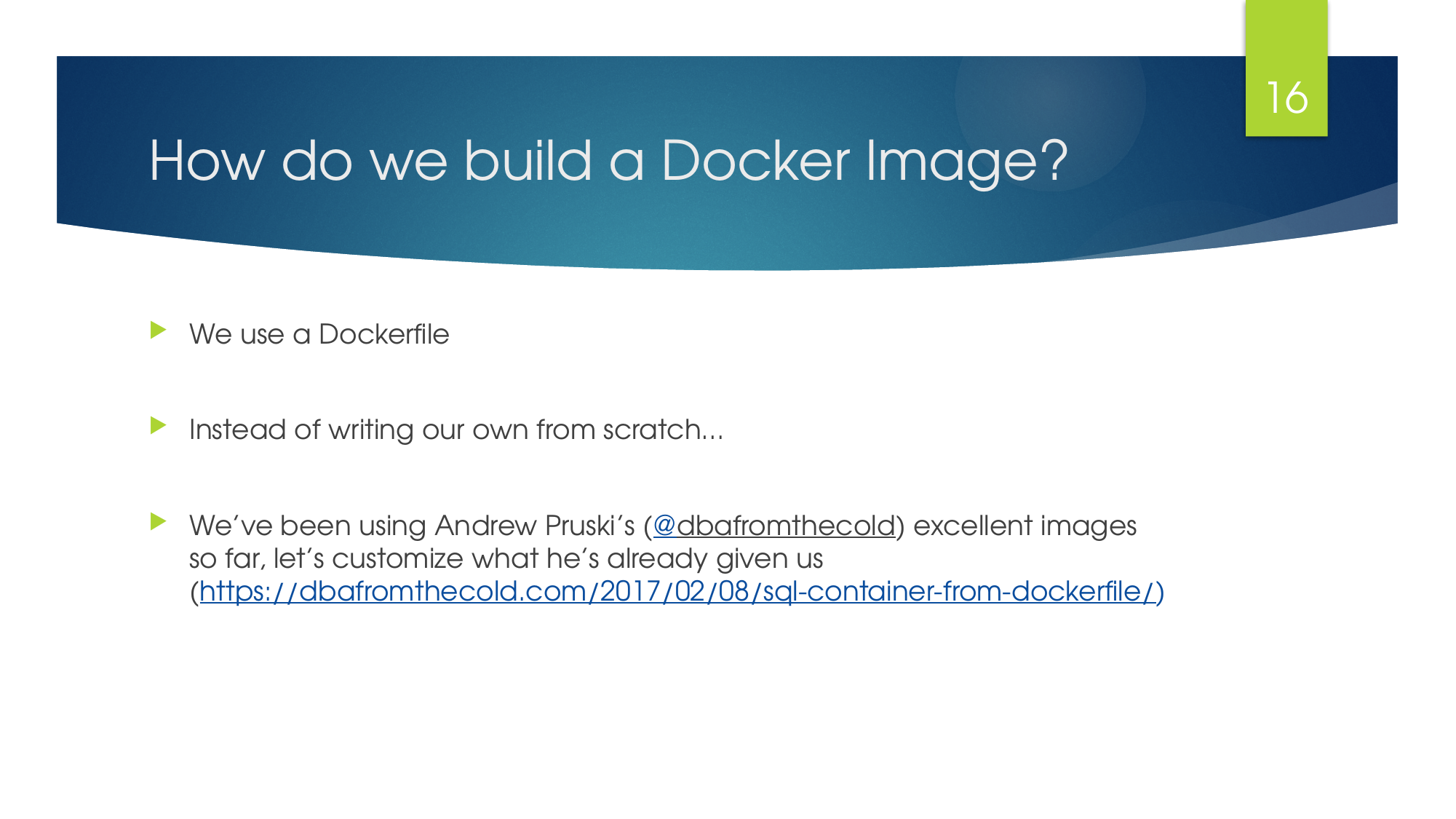

16
# How do we build a Docker Image?
We use a Dockerfile

Instead of writing our own from scratch…

We’ve been using Andrew Pruski’s (@dbafromthecold) excellent images so far, let’s customize what he’s already given us
(https://dbafromthecold.com/2017/02/08/sql-container-from-dockerfile/)